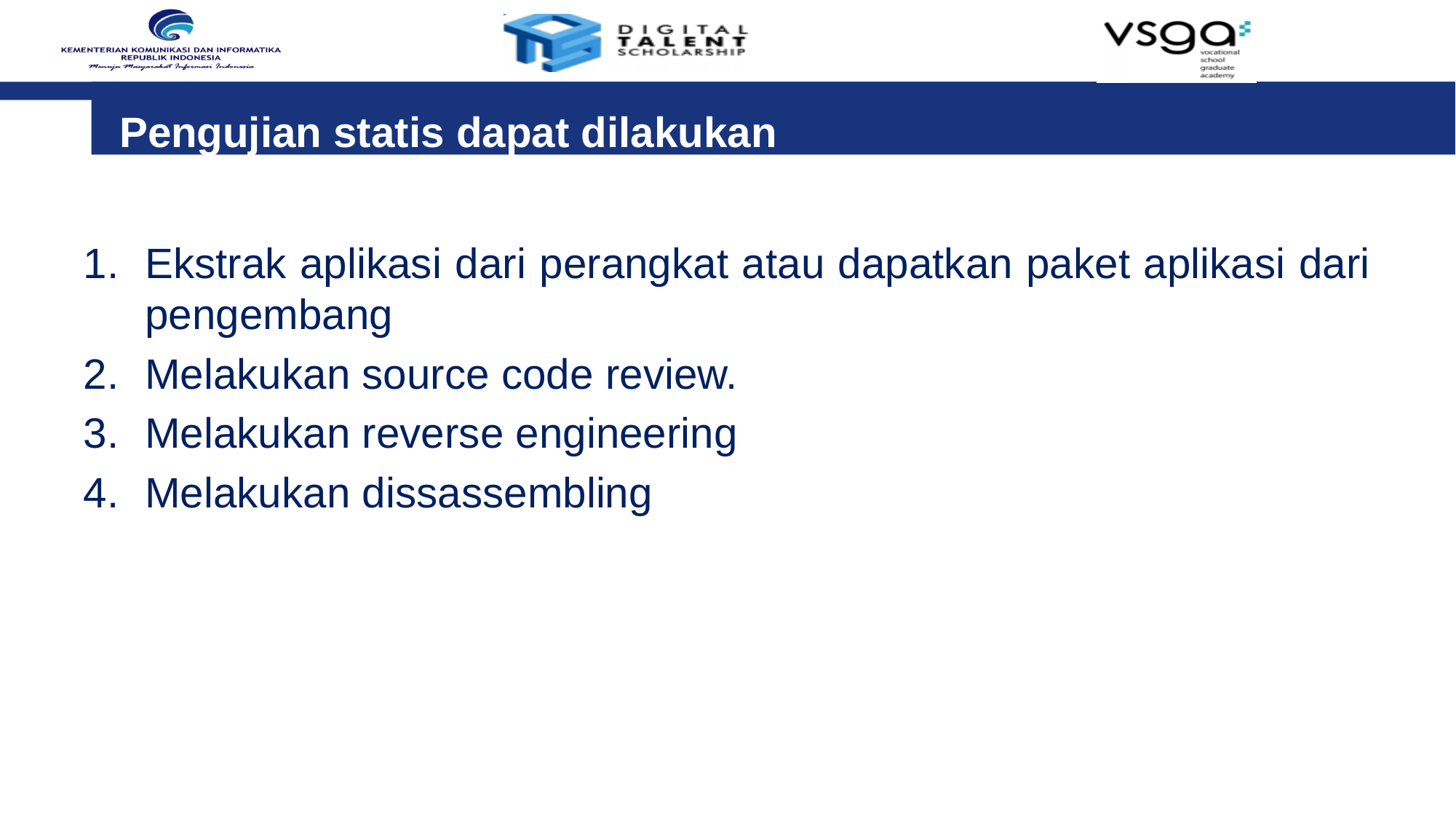

Pengujian statis dapat dilakukan

Ekstrak aplikasi dari perangkat atau dapatkan paket aplikasi dari pengembang
Melakukan source code review.
Melakukan reverse engineering
Melakukan dissassembling